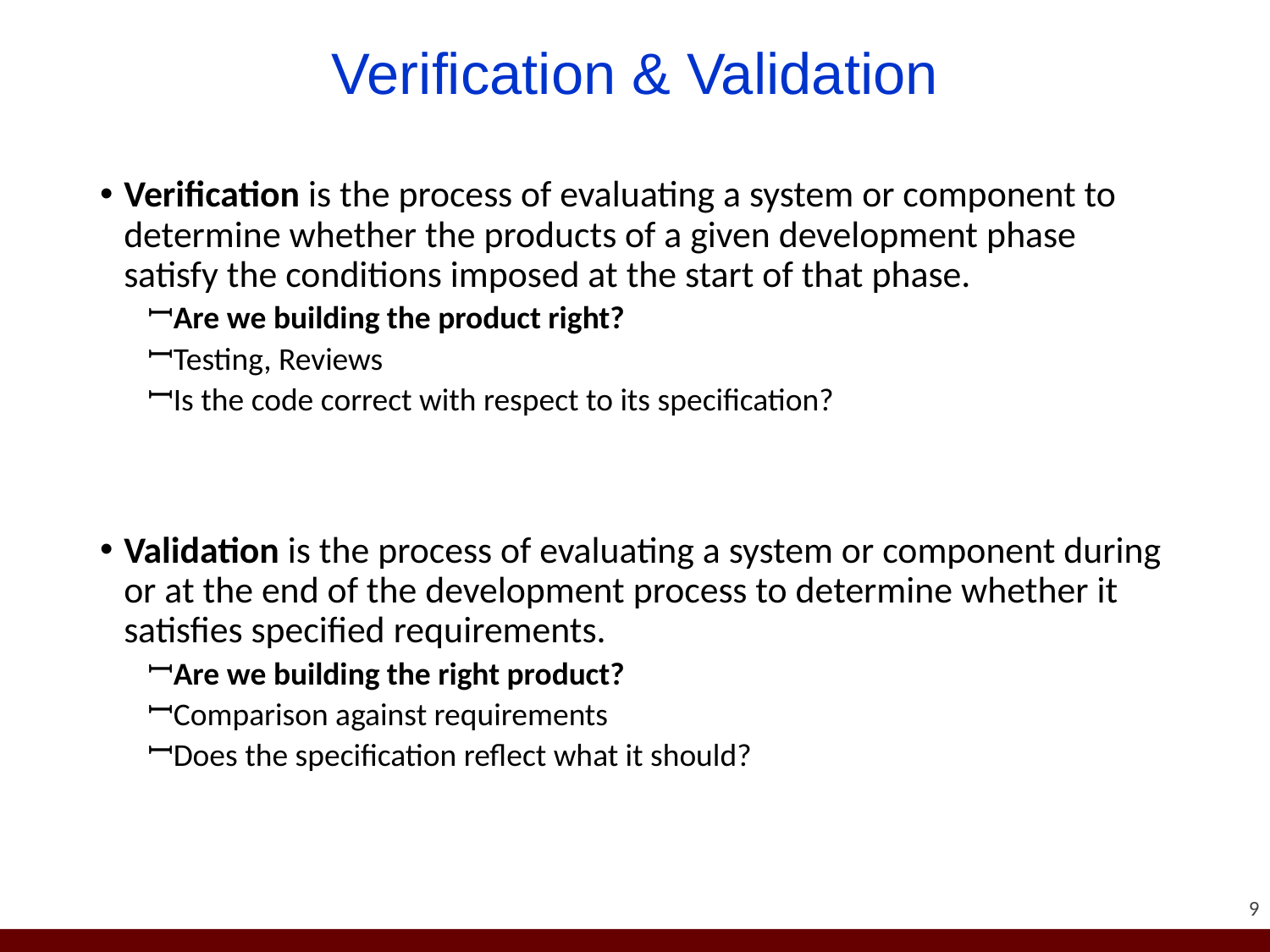

# Verification & Validation
Verification is the process of evaluating a system or component to determine whether the products of a given development phase satisfy the conditions imposed at the start of that phase.
Are we building the product right?
Testing, Reviews
Is the code correct with respect to its specification?

Validation is the process of evaluating a system or component during or at the end of the development process to determine whether it satisfies specified requirements.
Are we building the right product?
Comparison against requirements
Does the specification reflect what it should?